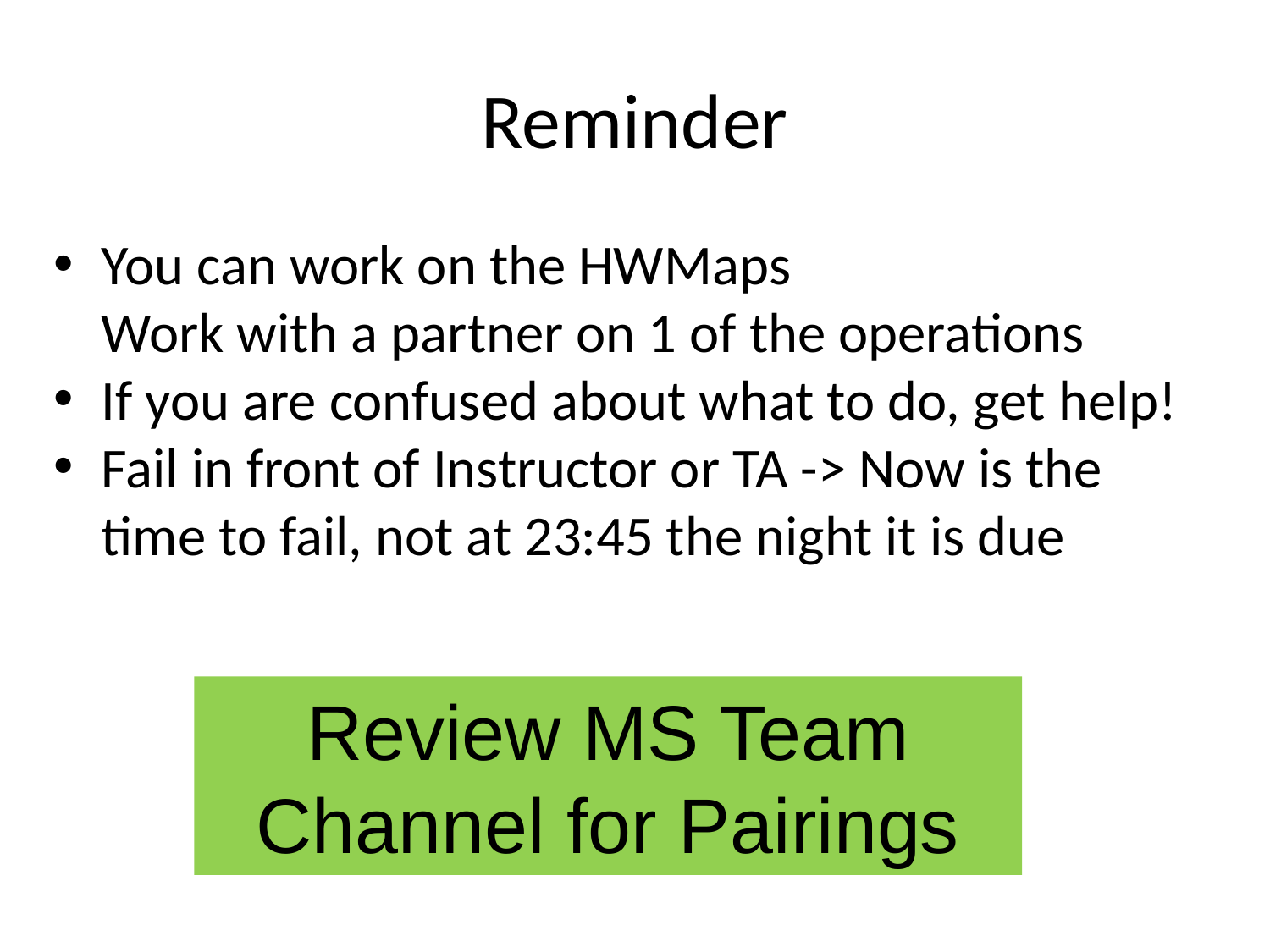

Reminder
You can work on the HWMaps
Work with a partner on 1 of the operations
If you are confused about what to do, get help!
Fail in front of Instructor or TA -> Now is the time to fail, not at 23:45 the night it is due
Review MS Team Channel for Pairings